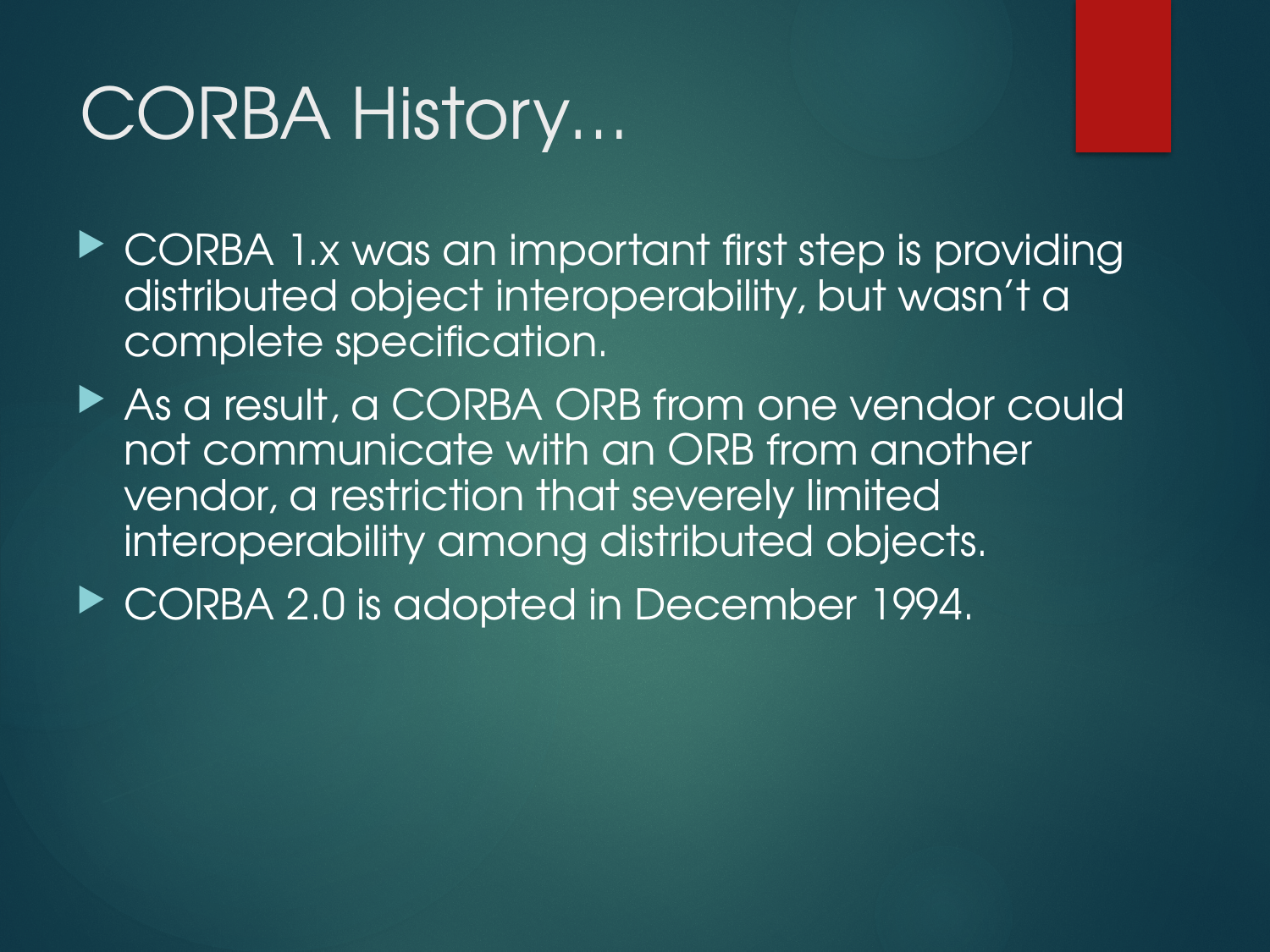

# CORBA History…
CORBA 1.x was an important first step is providing distributed object interoperability, but wasn’t a complete specification.
As a result, a CORBA ORB from one vendor could not communicate with an ORB from another vendor, a restriction that severely limited interoperability among distributed objects.
CORBA 2.0 is adopted in December 1994.